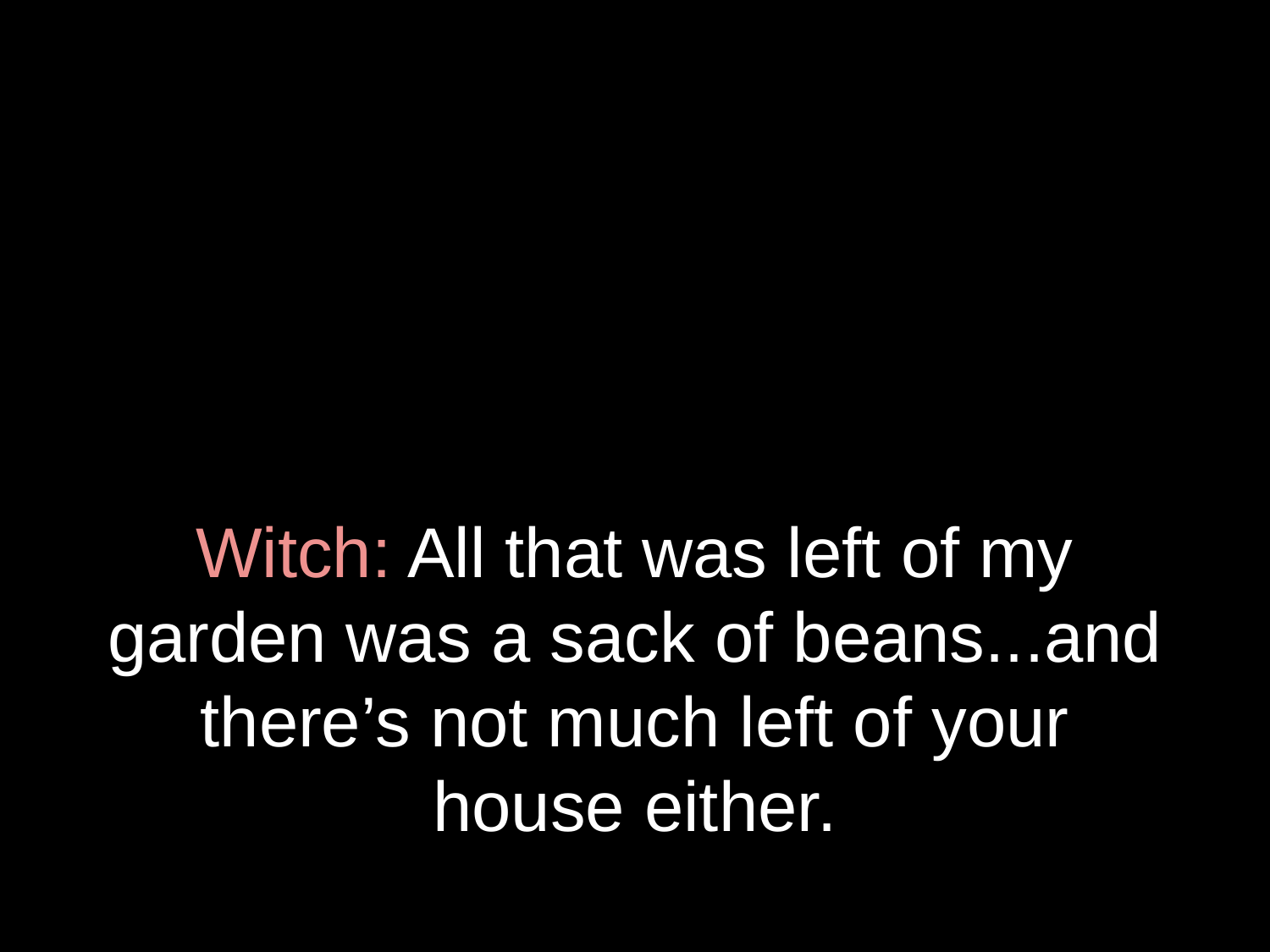

# Witch: All that was left of my garden was a sack of beans...and there’s not much left of your house either.